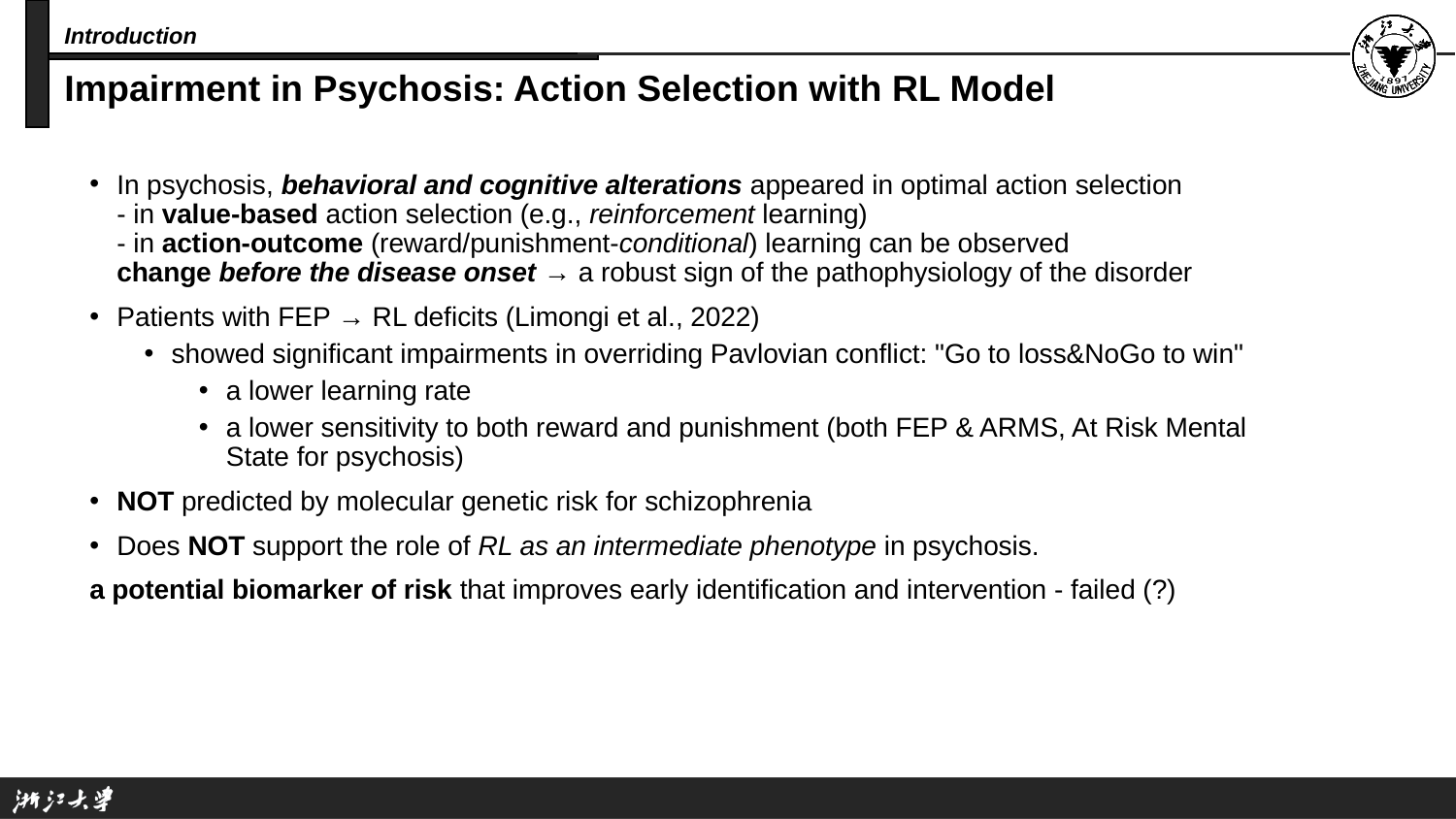

Introduction
# Impairment in Psychosis: Action Selection with RL Model
In psychosis, behavioral and cognitive alterations appeared in optimal action selection
- in value-based action selection (e.g., reinforcement learning)
- in action-outcome (reward/punishment-conditional) learning can be observed
change before the disease onset → a robust sign of the pathophysiology of the disorder
Patients with FEP → RL deficits (Limongi et al., 2022)
showed significant impairments in overriding Pavlovian conflict: "Go to loss&NoGo to win"
a lower learning rate
a lower sensitivity to both reward and punishment (both FEP & ARMS, At Risk Mental State for psychosis)
NOT predicted by molecular genetic risk for schizophrenia
Does NOT support the role of RL as an intermediate phenotype in psychosis.
a potential biomarker of risk that improves early identification and intervention - failed (?)